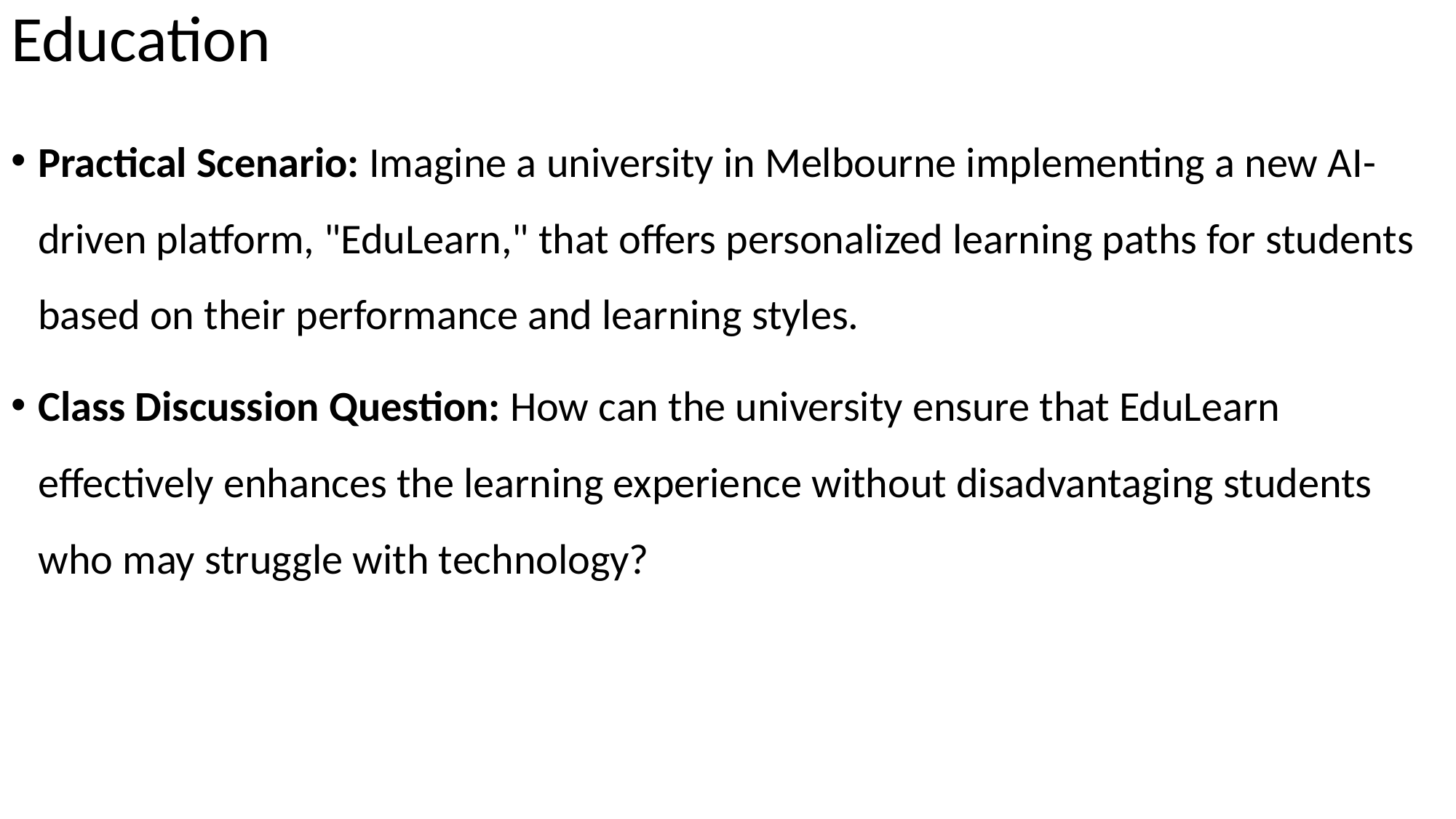

# Education
Practical Scenario: Imagine a university in Melbourne implementing a new AI-driven platform, "EduLearn," that offers personalized learning paths for students based on their performance and learning styles.
Class Discussion Question: How can the university ensure that EduLearn effectively enhances the learning experience without disadvantaging students who may struggle with technology?